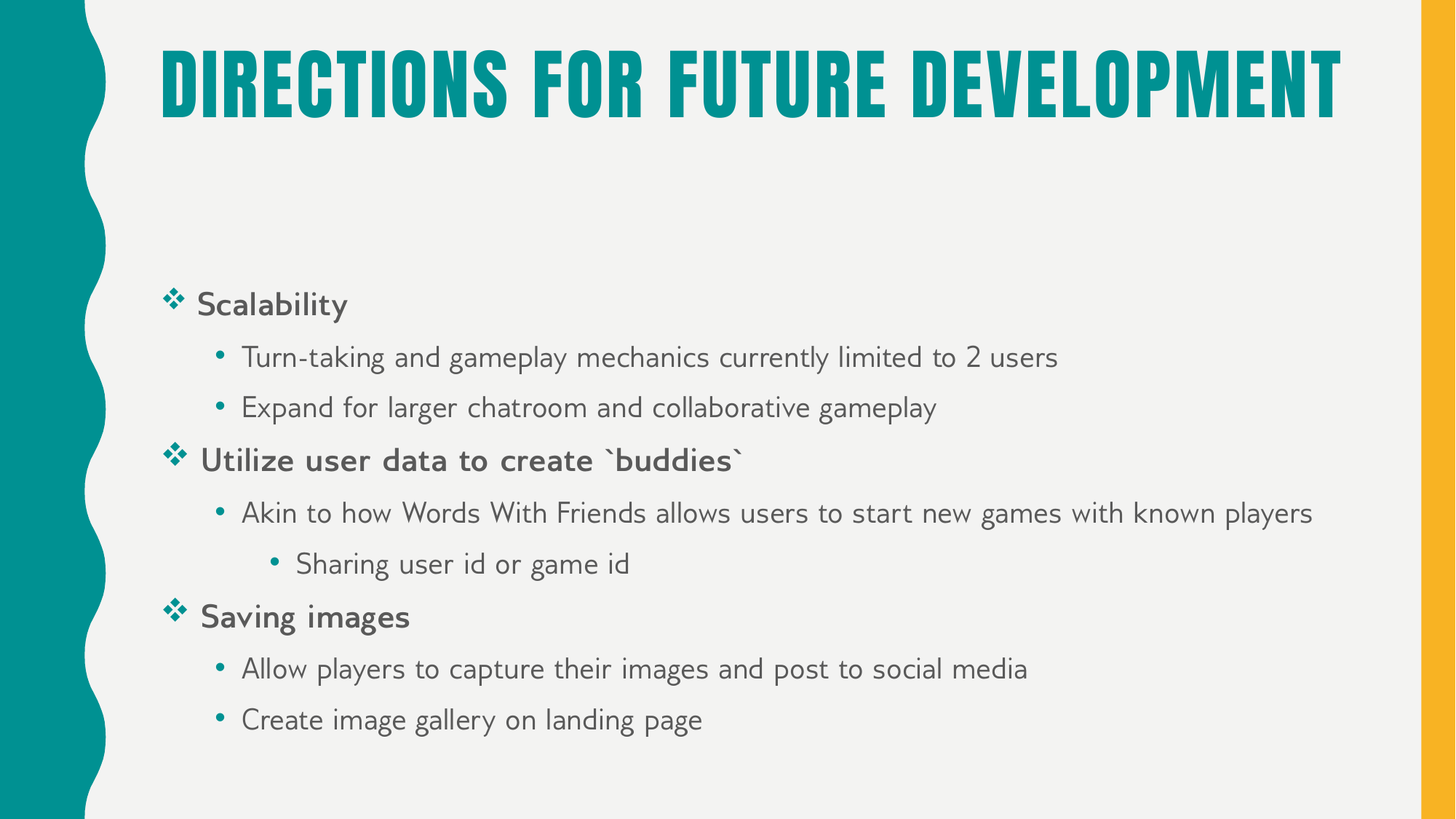

# Directions for Future Development
 Scalability
Turn-taking and gameplay mechanics currently limited to 2 users
Expand for larger chatroom and collaborative gameplay
 Utilize user data to create `buddies`
Akin to how Words With Friends allows users to start new games with known players
Sharing user id or game id
 Saving images
Allow players to capture their images and post to social media
Create image gallery on landing page